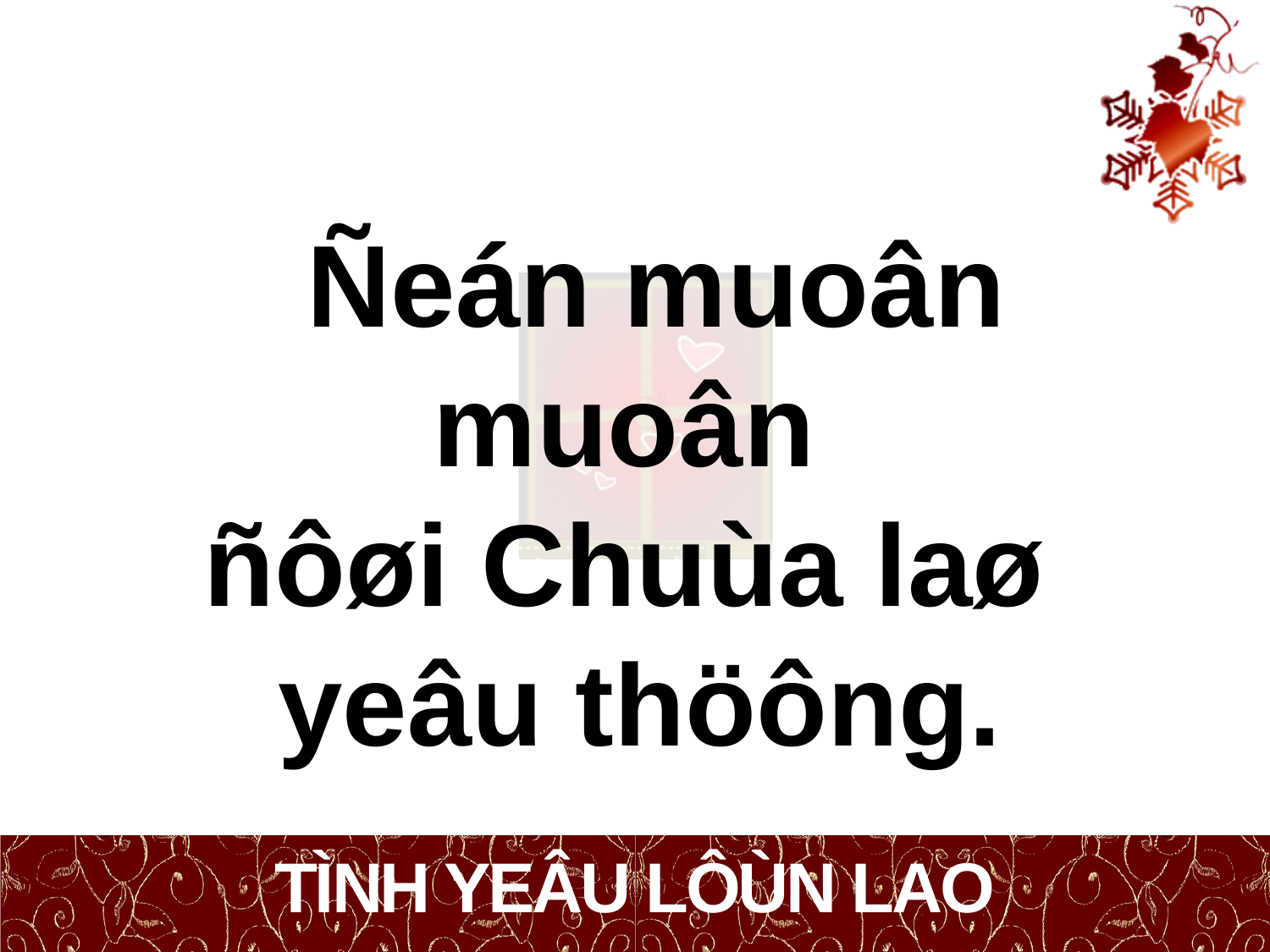

Ñeán muoân muoân
ñôøi Chuùa laø
yeâu thöông.
TÌNH YEÂU LÔÙN LAO